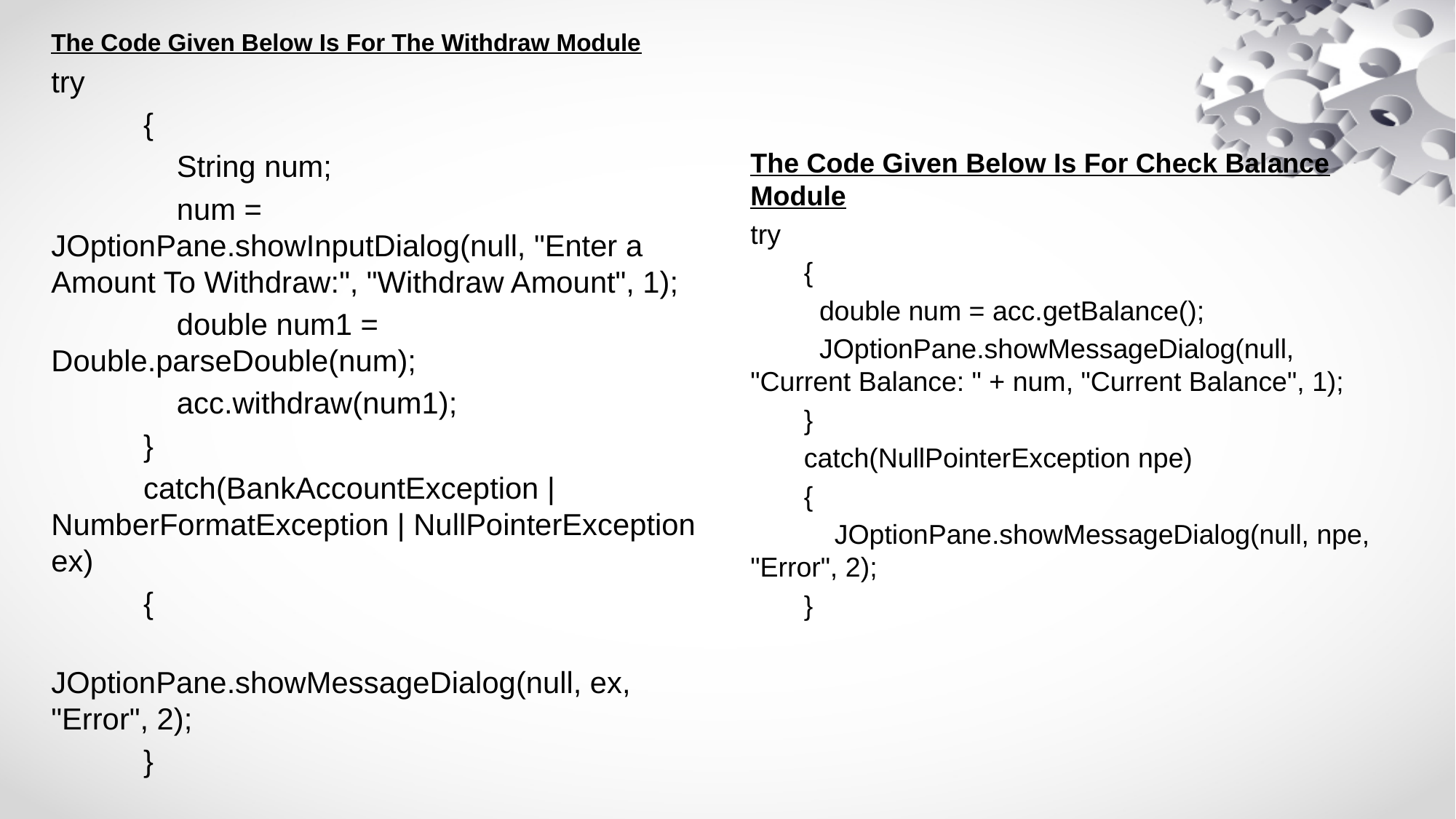

The Code Given Below Is For The Withdraw Module
try
           {
               String num;
               num = JOptionPane.showInputDialog(null, "Enter a Amount To Withdraw:", "Withdraw Amount", 1);
               double num1 = Double.parseDouble(num);
               acc.withdraw(num1);
           }
           catch(BankAccountException | NumberFormatException | NullPointerException ex)
           {
               JOptionPane.showMessageDialog(null, ex, "Error", 2);
           }
The Code Given Below Is For Check Balance Module
try
       {
         double num = acc.getBalance();
         JOptionPane.showMessageDialog(null, "Current Balance: " + num, "Current Balance", 1);
       }
       catch(NullPointerException npe)
       {
           JOptionPane.showMessageDialog(null, npe, "Error", 2);
       }